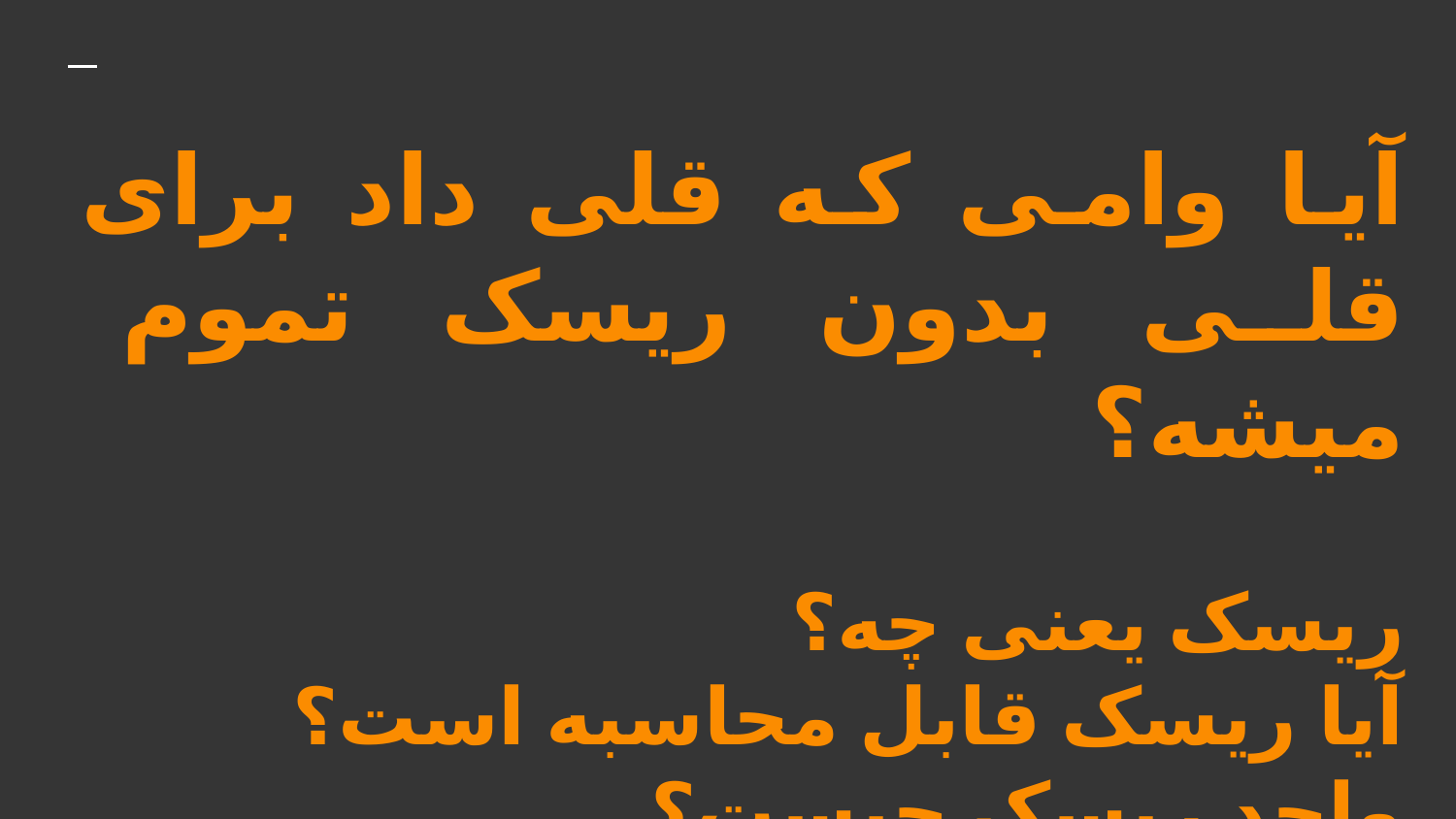

# آیا وامی که قلی داد برای قلی بدون ریسک تموم میشه؟

ریسک یعنی چه؟
آیا ریسک قابل محاسبه است؟
واحد ریسک چیست؟